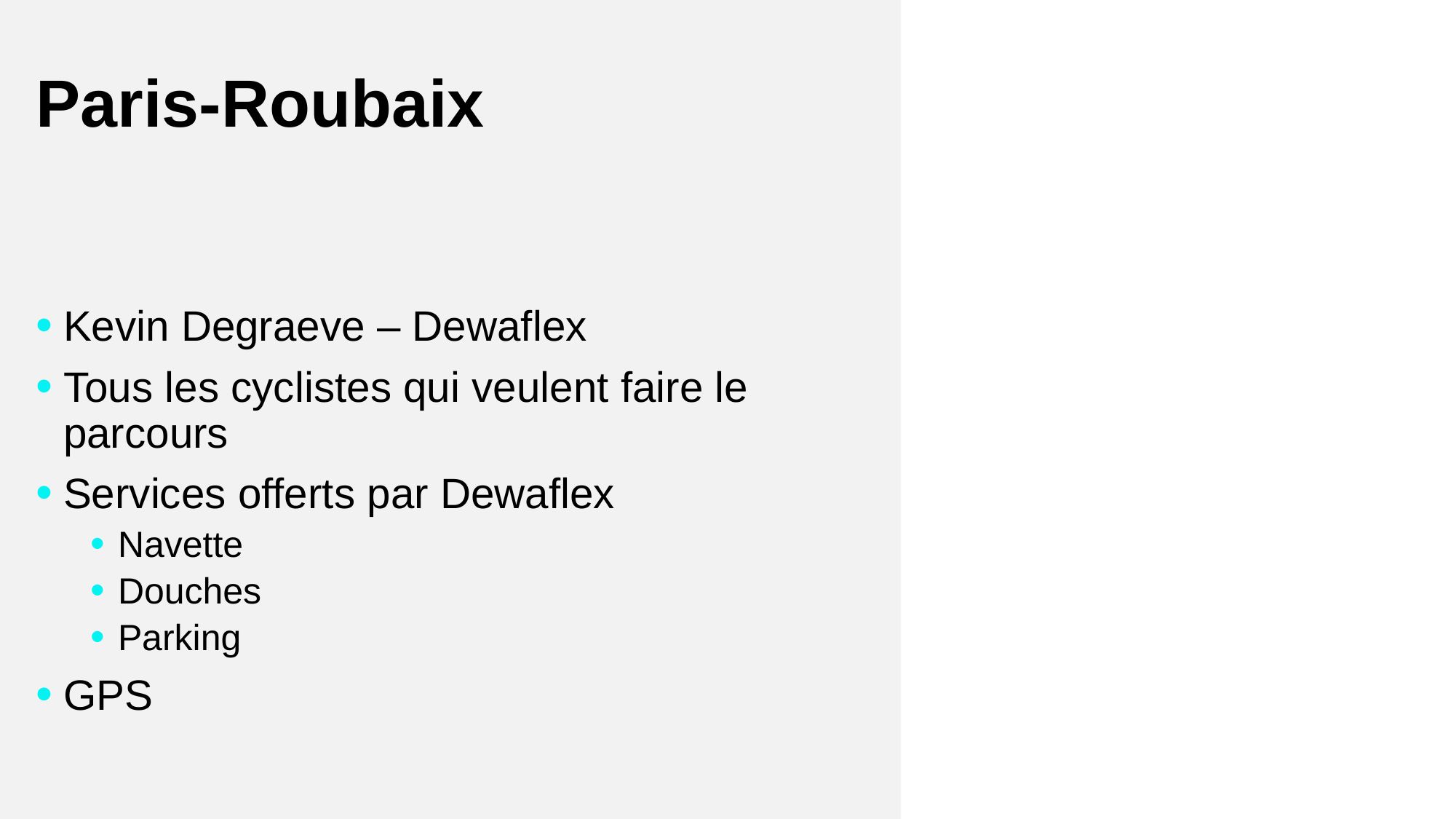

# Paris-Roubaix

Kevin Degraeve – Dewaflex
Tous les cyclistes qui veulent faire le parcours
Services offerts par Dewaflex
Navette
Douches
Parking
GPS